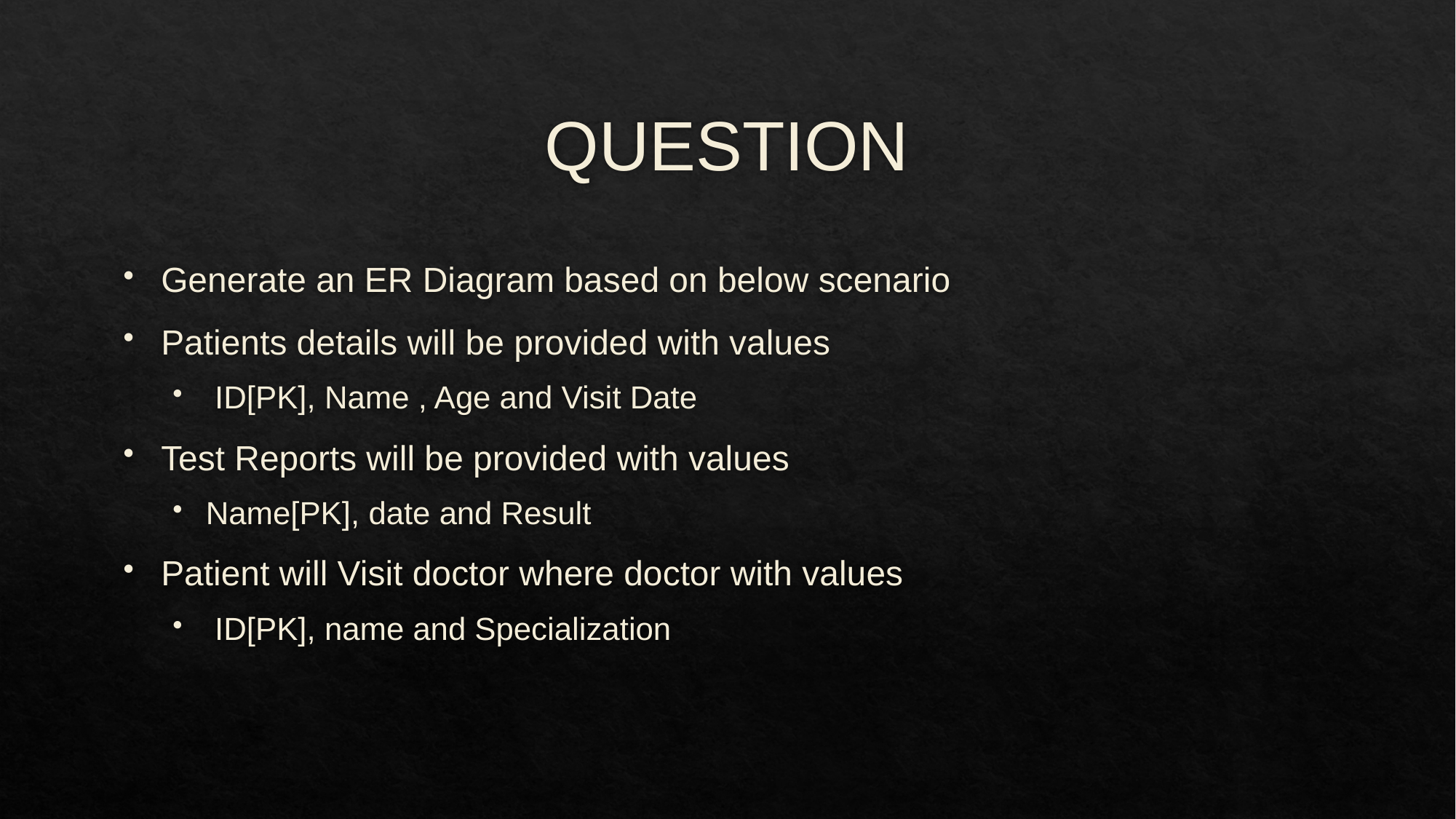

# QUESTION
Generate an ER Diagram based on below scenario
Patients details will be provided with values
 ID[PK], Name , Age and Visit Date
Test Reports will be provided with values
Name[PK], date and Result
Patient will Visit doctor where doctor with values
 ID[PK], name and Specialization